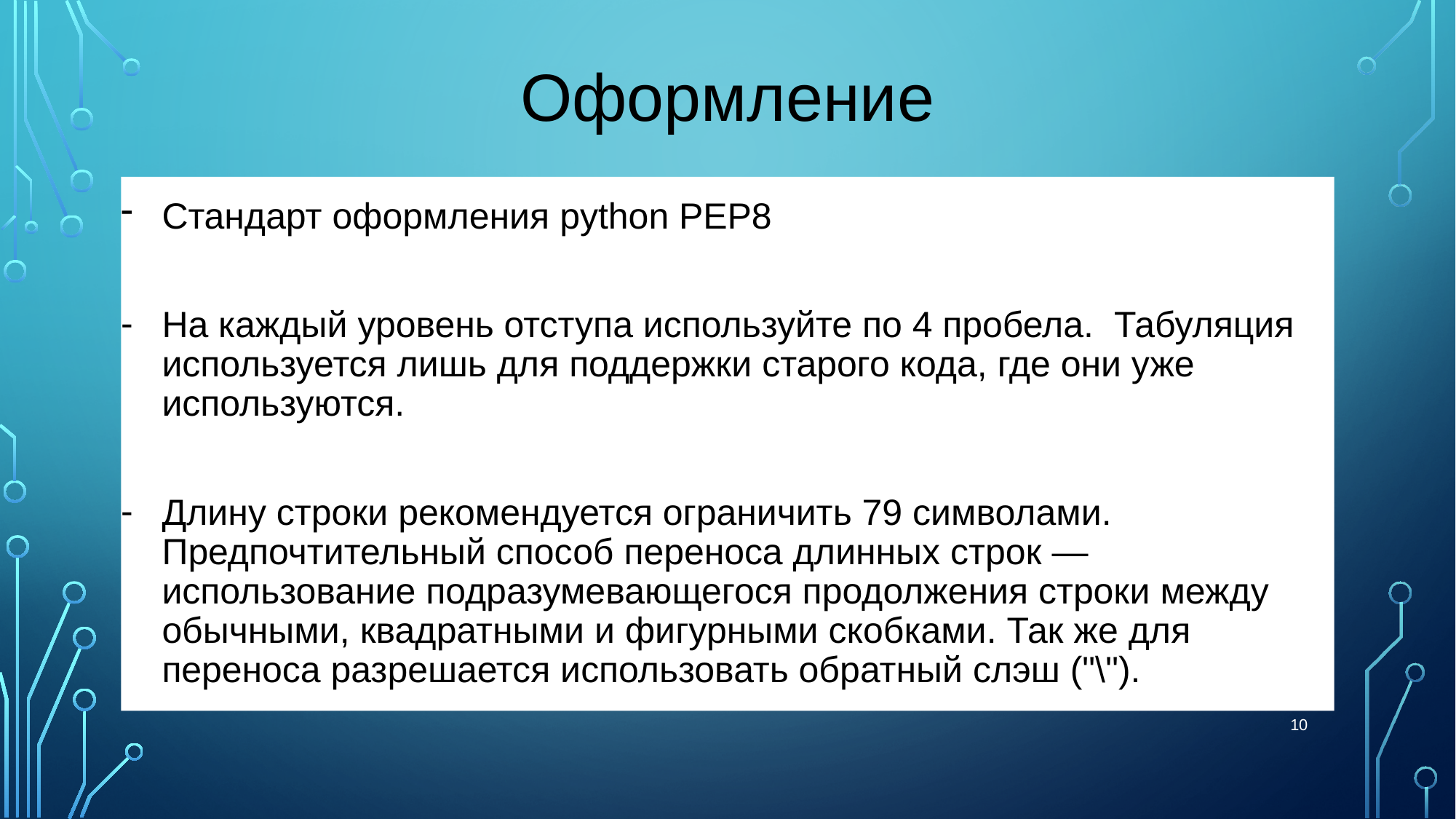

# Оформление
Стандарт оформления python PEP8

На каждый уровень отступа используйте по 4 пробела.  Табуляция используется лишь для поддержки старого кода, где они уже используются.

Длину строки рекомендуется ограничить 79 символами. Предпочтительный способ переноса длинных строк — использование подразумевающегося продолжения строки между обычными, квадратными и фигурными скобками. Так же для переноса разрешается использовать обратный слэш ("\").
10